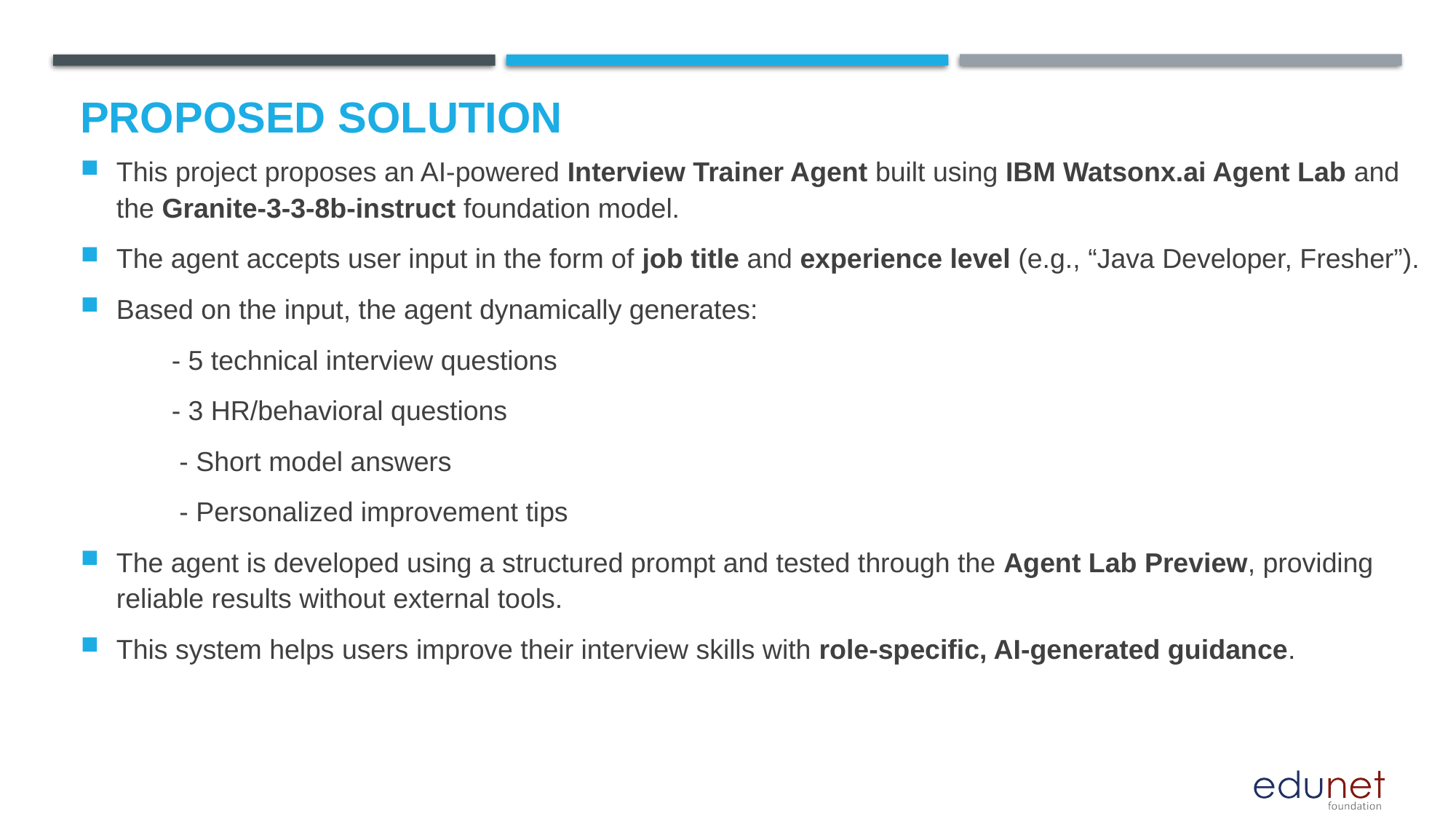

# Proposed Solution

This project proposes an AI-powered Interview Trainer Agent built using IBM Watsonx.ai Agent Lab and the Granite-3-3-8b-instruct foundation model.
The agent accepts user input in the form of job title and experience level (e.g., “Java Developer, Fresher”).
Based on the input, the agent dynamically generates:
            - 5 technical interview questions
            - 3 HR/behavioral questions
             - Short model answers
             - Personalized improvement tips
The agent is developed using a structured prompt and tested through the Agent Lab Preview, providing reliable results without external tools.
This system helps users improve their interview skills with role-specific, AI-generated guidance.